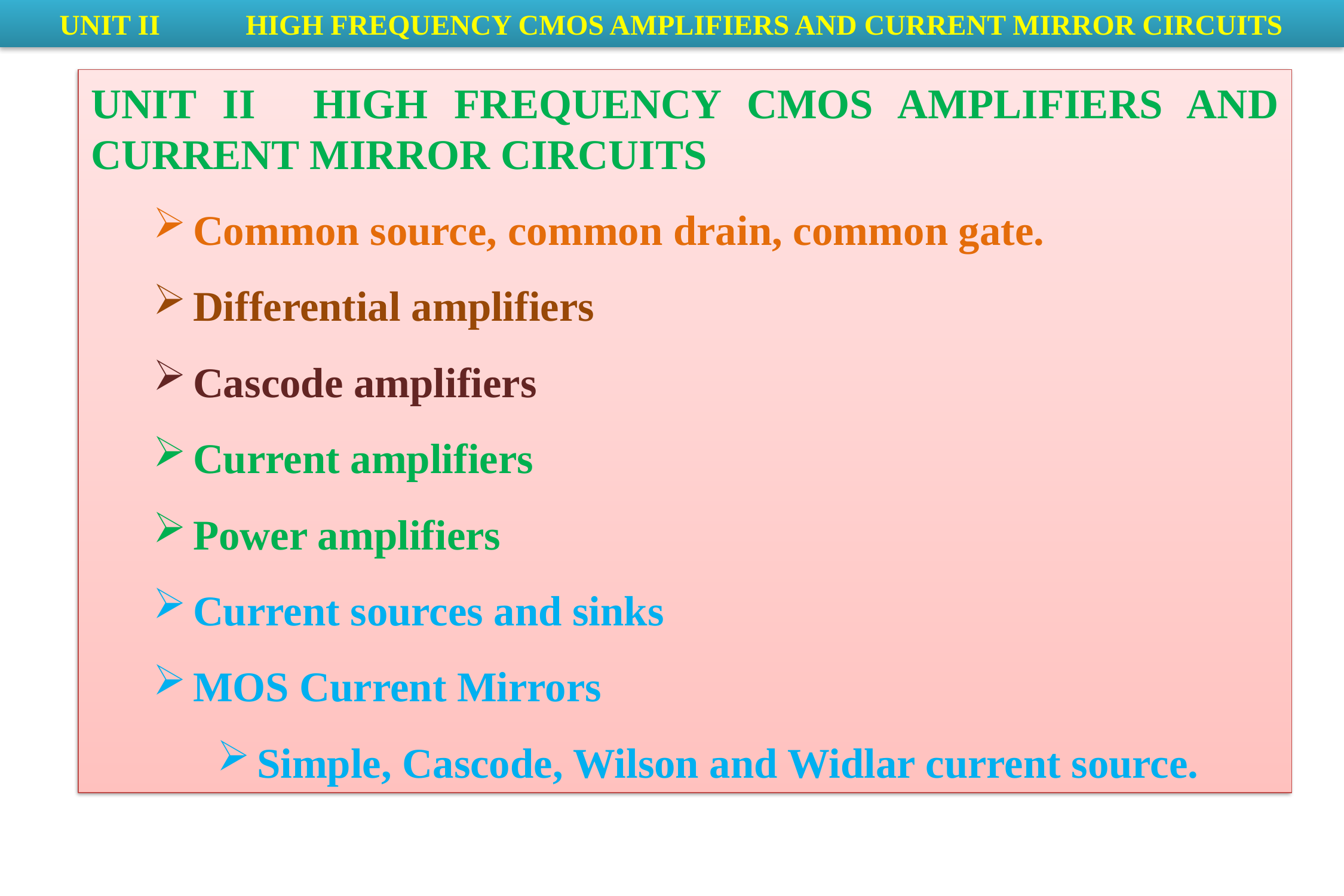

UNIT II	 HIGH FREQUENCY CMOS AMPLIFIERS AND CURRENT MIRROR CIRCUITS
UNIT II	 HIGH FREQUENCY CMOS AMPLIFIERS AND CURRENT MIRROR CIRCUITS
Common source, common drain, common gate.
Differential amplifiers
Cascode amplifiers
Current amplifiers
Power amplifiers
Current sources and sinks
MOS Current Mirrors
Simple, Cascode, Wilson and Widlar current source.